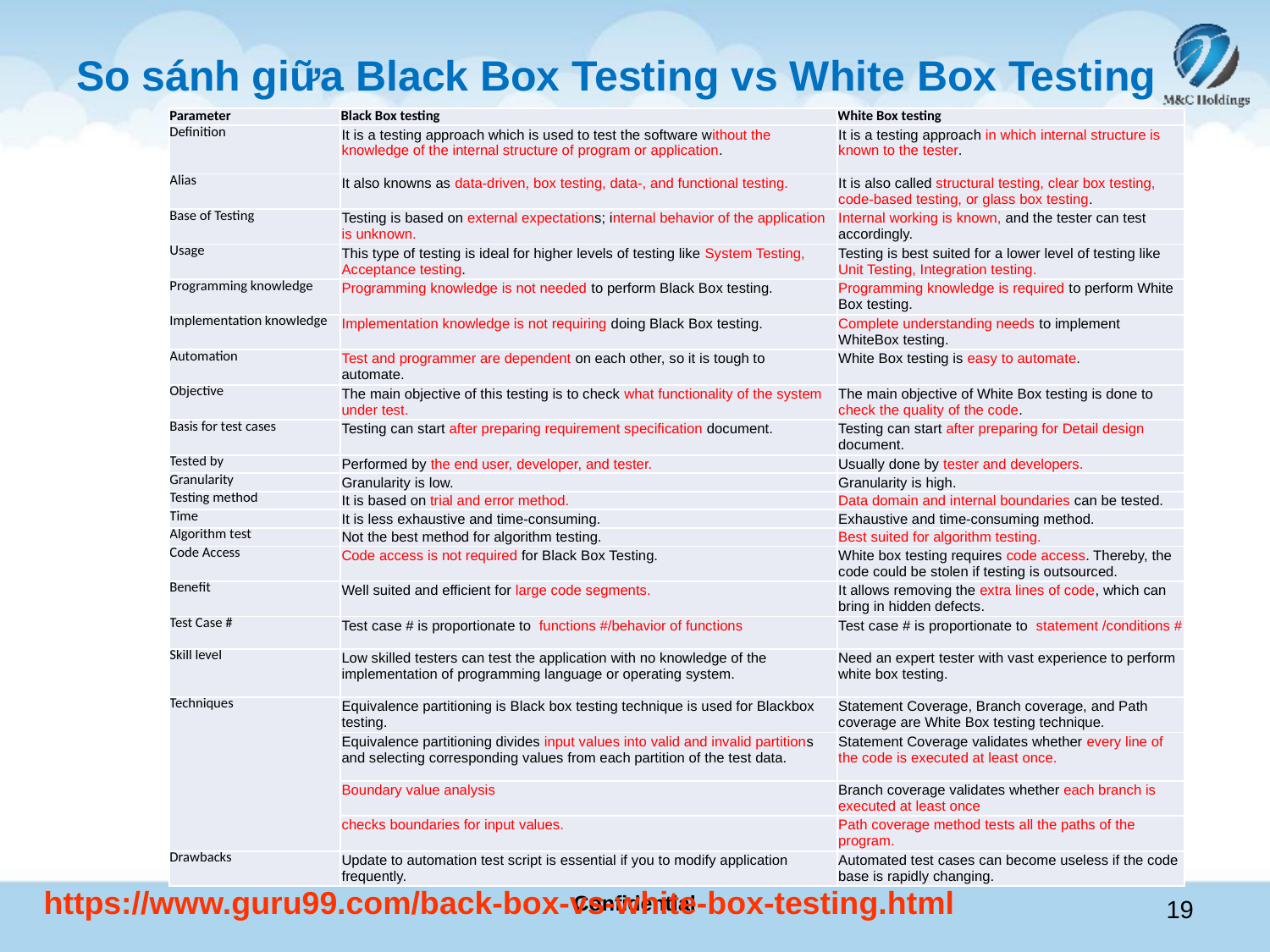

# So sánh giữa Black Box Testing vs White Box Testing
| Parameter | Black Box testing | White Box testing |
| --- | --- | --- |
| Definition | It is a testing approach which is used to test the software without the knowledge of the internal structure of program or application. | It is a testing approach in which internal structure is known to the tester. |
| Alias | It also knowns as data-driven, box testing, data-, and functional testing. | It is also called structural testing, clear box testing, code-based testing, or glass box testing. |
| Base of Testing | Testing is based on external expectations; internal behavior of the application is unknown. | Internal working is known, and the tester can test accordingly. |
| Usage | This type of testing is ideal for higher levels of testing like System Testing, Acceptance testing. | Testing is best suited for a lower level of testing like Unit Testing, Integration testing. |
| Programming knowledge | Programming knowledge is not needed to perform Black Box testing. | Programming knowledge is required to perform White Box testing. |
| Implementation knowledge | Implementation knowledge is not requiring doing Black Box testing. | Complete understanding needs to implement WhiteBox testing. |
| Automation | Test and programmer are dependent on each other, so it is tough to automate. | White Box testing is easy to automate. |
| Objective | The main objective of this testing is to check what functionality of the system under test. | The main objective of White Box testing is done to check the quality of the code. |
| Basis for test cases | Testing can start after preparing requirement specification document. | Testing can start after preparing for Detail design document. |
| Tested by | Performed by the end user, developer, and tester. | Usually done by tester and developers. |
| Granularity | Granularity is low. | Granularity is high. |
| Testing method | It is based on trial and error method. | Data domain and internal boundaries can be tested. |
| Time | It is less exhaustive and time-consuming. | Exhaustive and time-consuming method. |
| Algorithm test | Not the best method for algorithm testing. | Best suited for algorithm testing. |
| Code Access | Code access is not required for Black Box Testing. | White box testing requires code access. Thereby, the code could be stolen if testing is outsourced. |
| Benefit | Well suited and efficient for large code segments. | It allows removing the extra lines of code, which can bring in hidden defects. |
| Test Case # | Test case # is proportionate to functions #/behavior of functions | Test case # is proportionate to statement /conditions # |
| Skill level | Low skilled testers can test the application with no knowledge of the implementation of programming language or operating system. | Need an expert tester with vast experience to perform white box testing. |
| Techniques | Equivalence partitioning is Black box testing technique is used for Blackbox testing. | Statement Coverage, Branch coverage, and Path coverage are White Box testing technique. |
|  | Equivalence partitioning divides input values into valid and invalid partitions and selecting corresponding values from each partition of the test data. | Statement Coverage validates whether every line of the code is executed at least once. |
|  | Boundary value analysis | Branch coverage validates whether each branch is executed at least once |
|  | checks boundaries for input values. | Path coverage method tests all the paths of the program. |
| Drawbacks | Update to automation test script is essential if you to modify application frequently. | Automated test cases can become useless if the code base is rapidly changing. |
https://www.guru99.com/back-box-vs-white-box-testing.html
Confidential
19